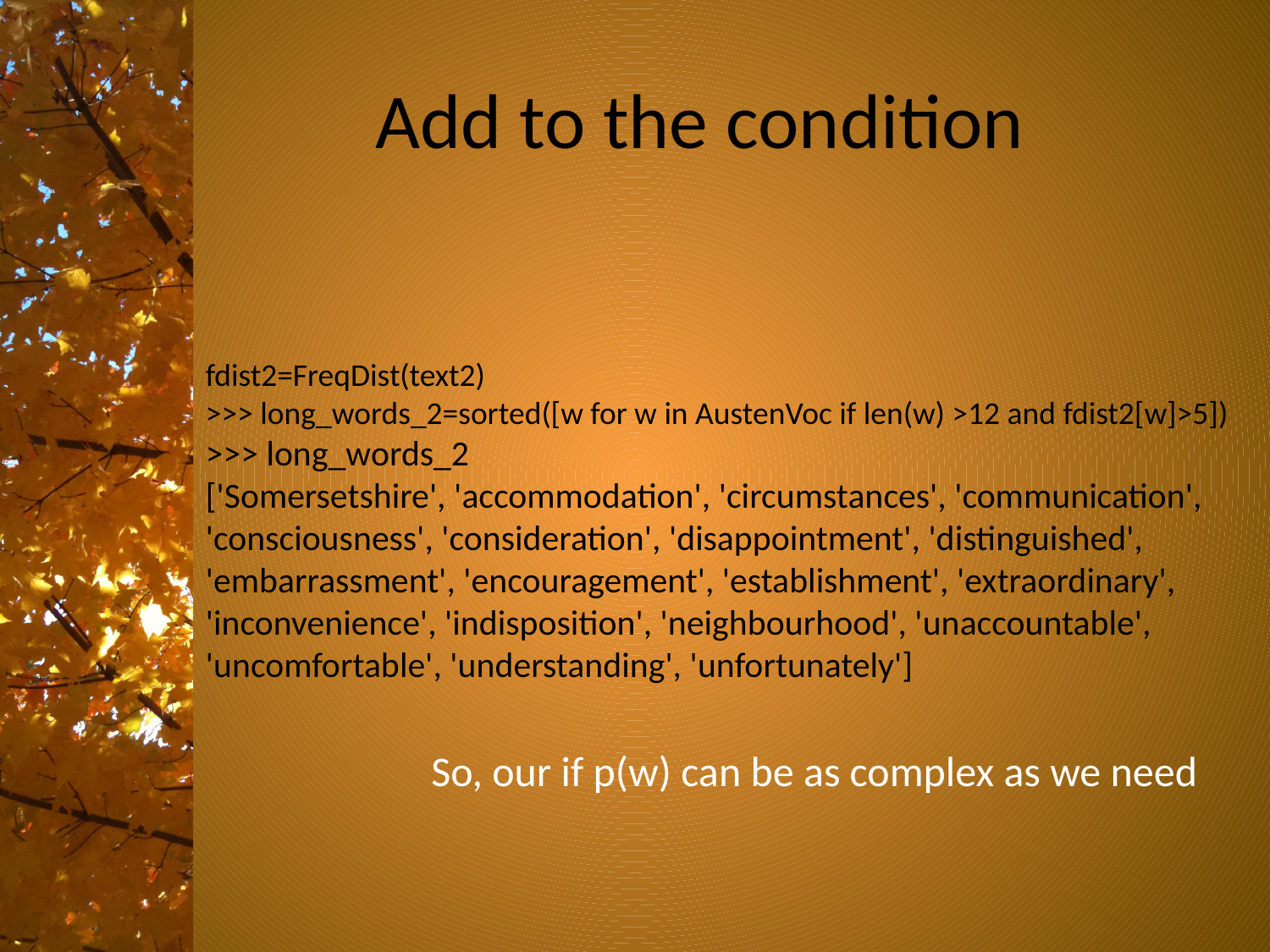

# Add to the condition
fdist2=FreqDist(text2)
>>> long_words_2=sorted([w for w in AustenVoc if len(w) >12 and fdist2[w]>5])
>>> long_words_2
['Somersetshire', 'accommodation', 'circumstances', 'communication', 'consciousness', 'consideration', 'disappointment', 'distinguished', 'embarrassment', 'encouragement', 'establishment', 'extraordinary', 'inconvenience', 'indisposition', 'neighbourhood', 'unaccountable', 'uncomfortable', 'understanding', 'unfortunately']
So, our if p(w) can be as complex as we need